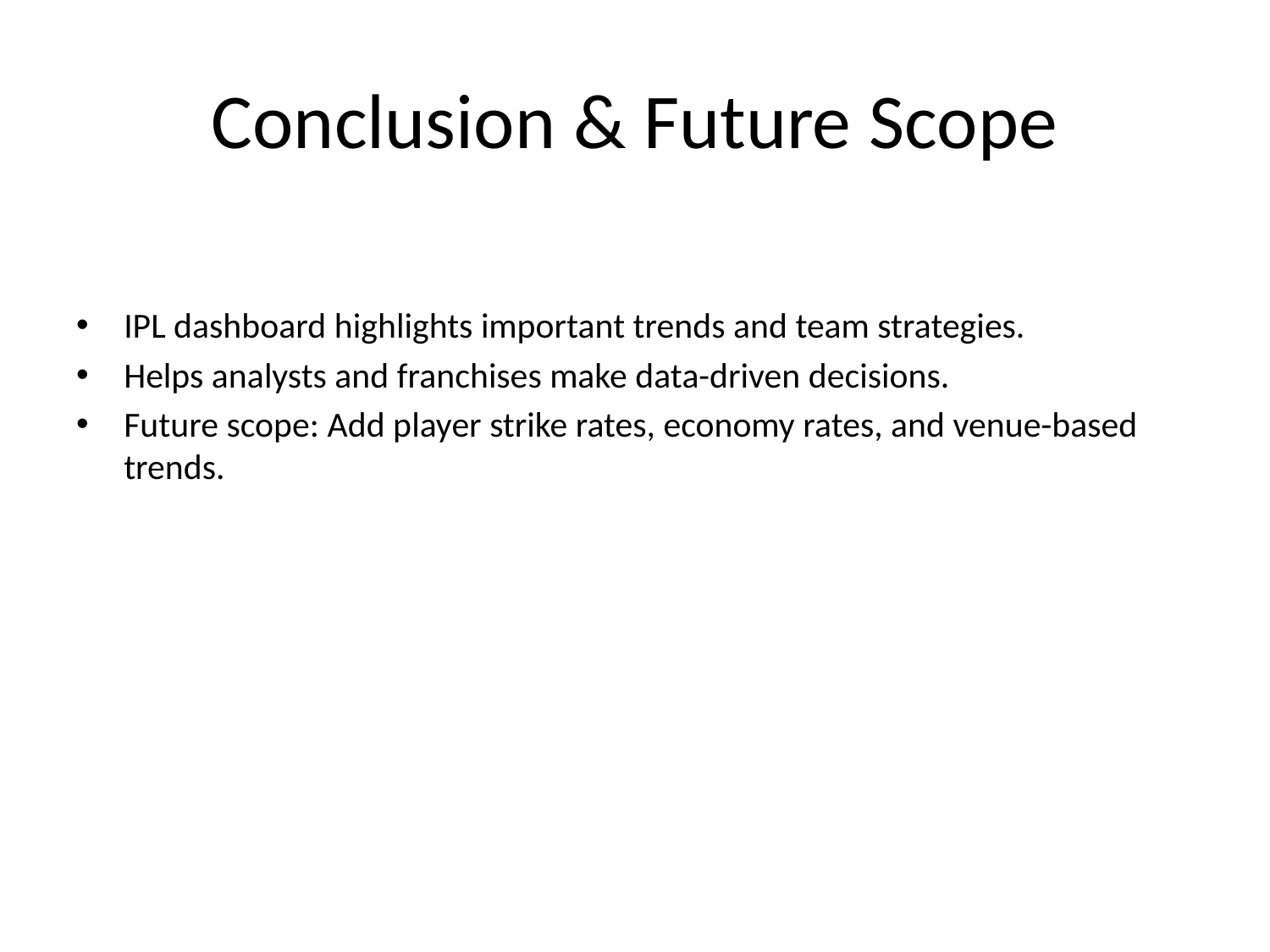

# Conclusion & Future Scope

IPL dashboard highlights important trends and team strategies.
Helps analysts and franchises make data-driven decisions.
Future scope: Add player strike rates, economy rates, and venue-based trends.